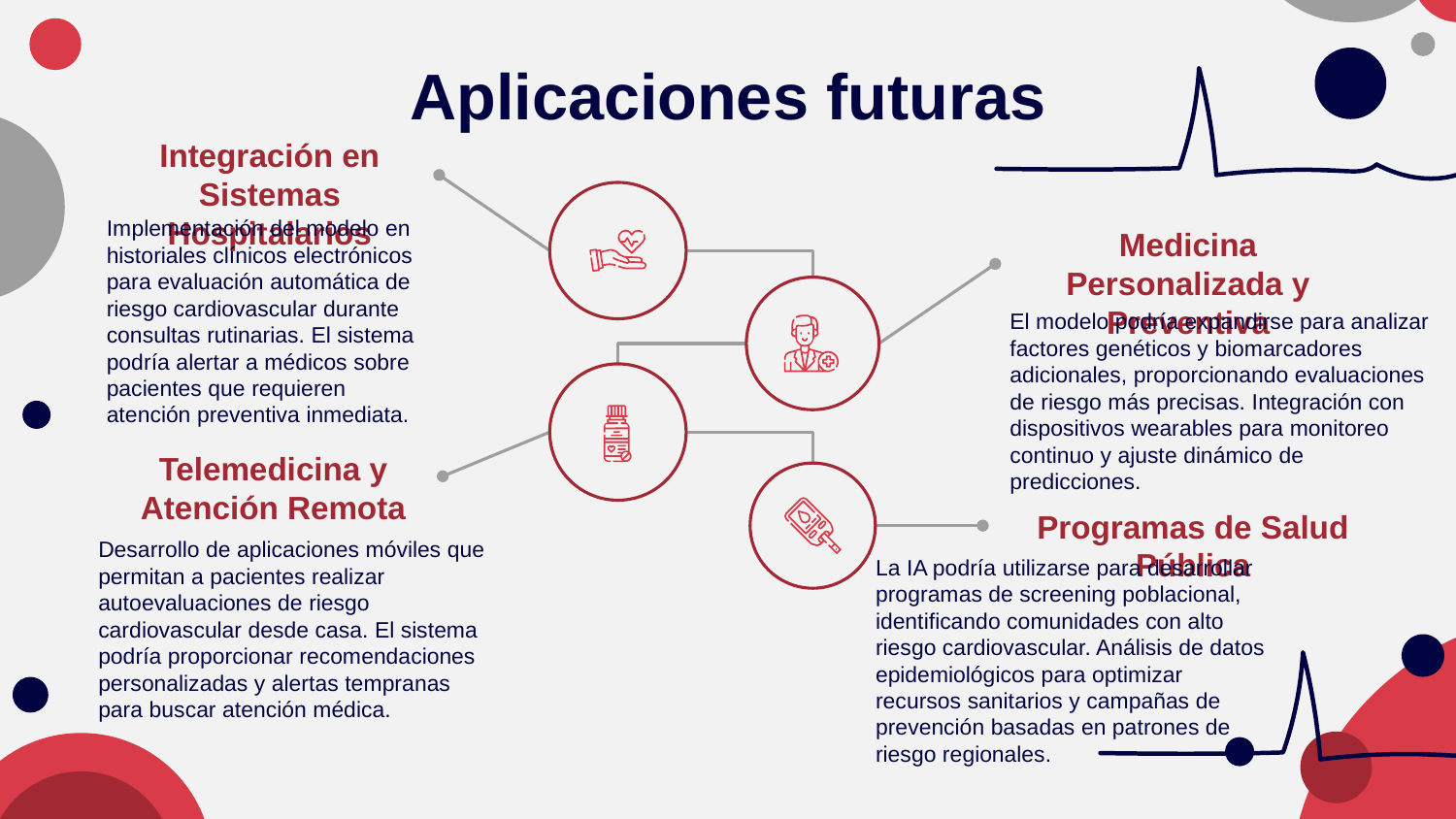

# Aplicaciones futuras
Integración en Sistemas Hospitalarios

Implementación del modelo en historiales clínicos electrónicos para evaluación automática de riesgo cardiovascular durante consultas rutinarias. El sistema podría alertar a médicos sobre pacientes que requieren atención preventiva inmediata.
Medicina Personalizada y Preventiva

El modelo podría expandirse para analizar factores genéticos y biomarcadores adicionales, proporcionando evaluaciones de riesgo más precisas. Integración con dispositivos wearables para monitoreo continuo y ajuste dinámico de predicciones.

Telemedicina y Atención Remota

Programas de Salud Pública

Desarrollo de aplicaciones móviles que permitan a pacientes realizar autoevaluaciones de riesgo cardiovascular desde casa. El sistema podría proporcionar recomendaciones personalizadas y alertas tempranas para buscar atención médica.
La IA podría utilizarse para desarrollar programas de screening poblacional, identificando comunidades con alto riesgo cardiovascular. Análisis de datos epidemiológicos para optimizar recursos sanitarios y campañas de prevención basadas en patrones de riesgo regionales.